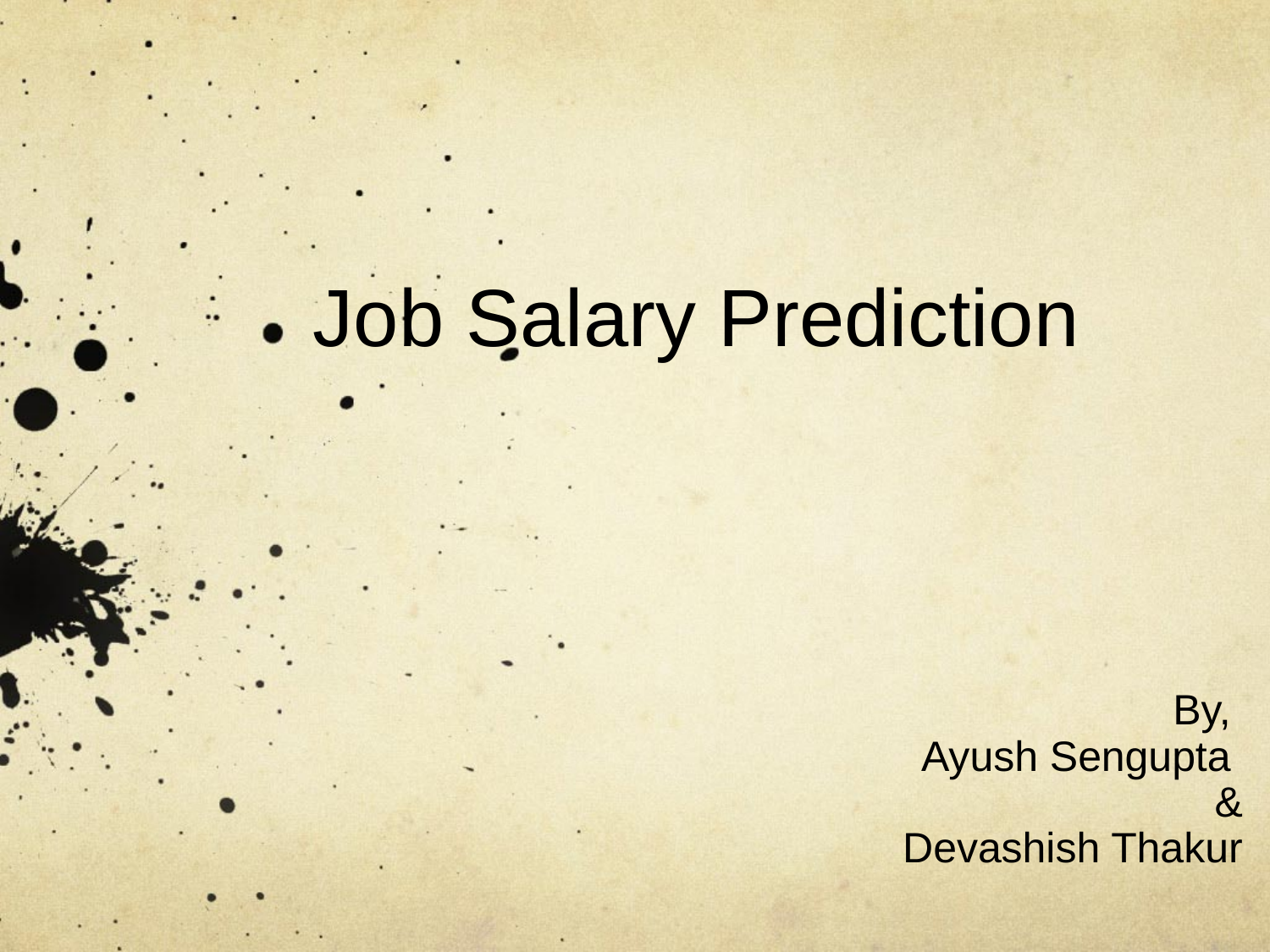

# Job Salary Prediction
By,
Ayush Sengupta
&
Devashish Thakur